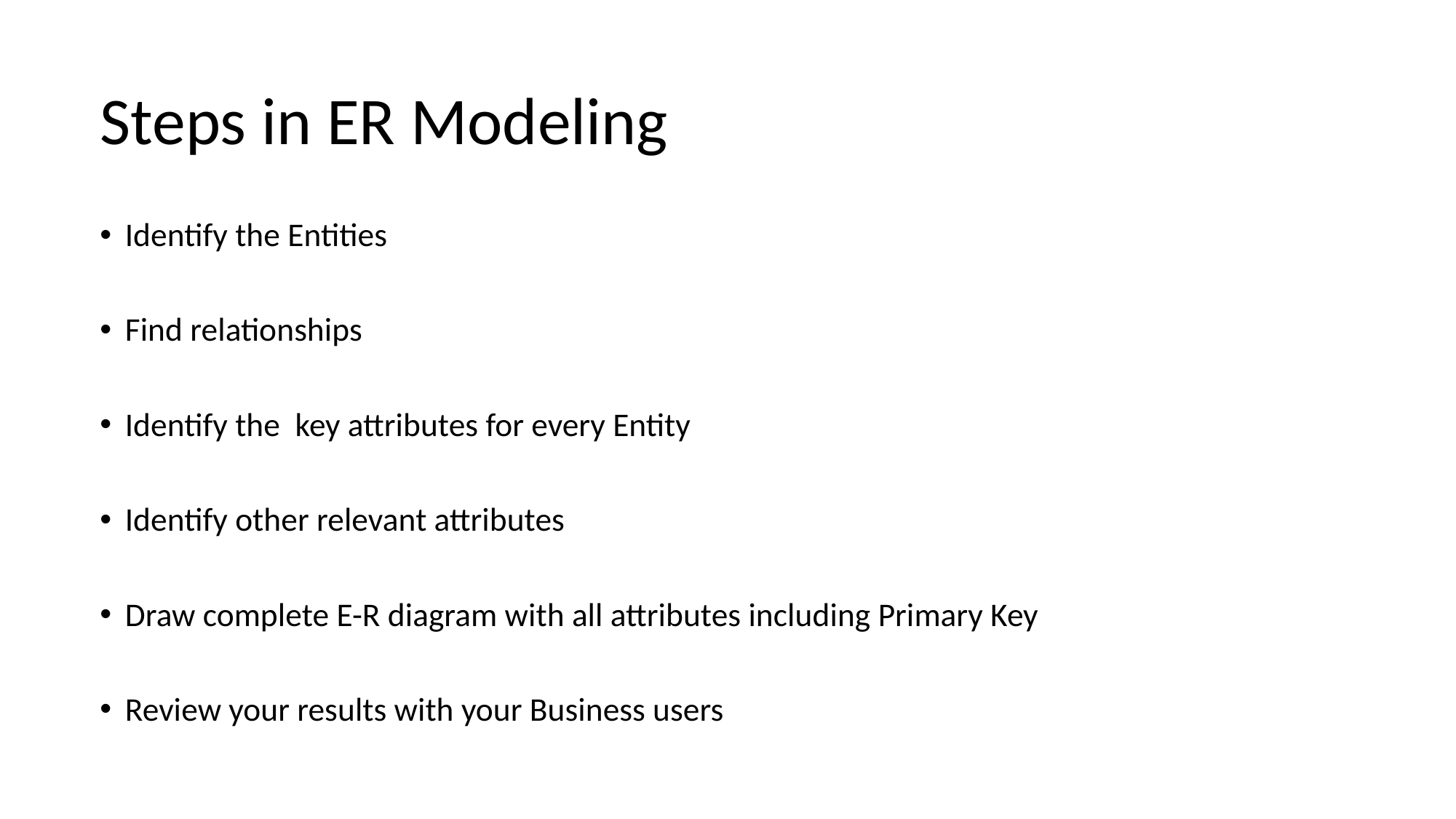

Steps in ER Modeling
Identify the Entities

Find relationships

Identify the  key attributes for every Entity

Identify other relevant attributes

Draw complete E-R diagram with all attributes including Primary Key

Review your results with your Business users

34